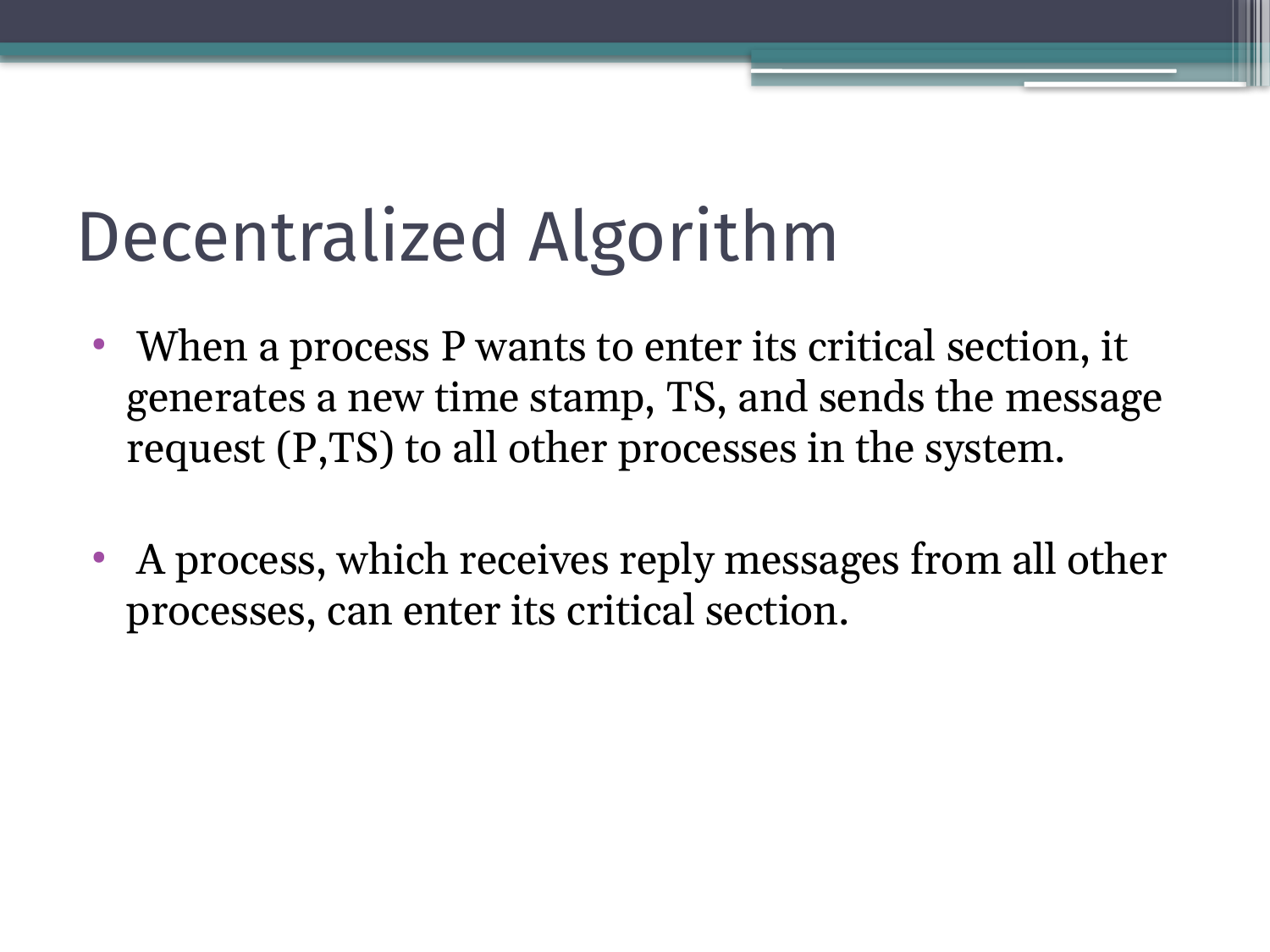

# Decentralized Algorithm
 When a process P wants to enter its critical section, it generates a new time stamp, TS, and sends the message request (P,TS) to all other processes in the system.

 A process, which receives reply messages from all other processes, can enter its critical section.